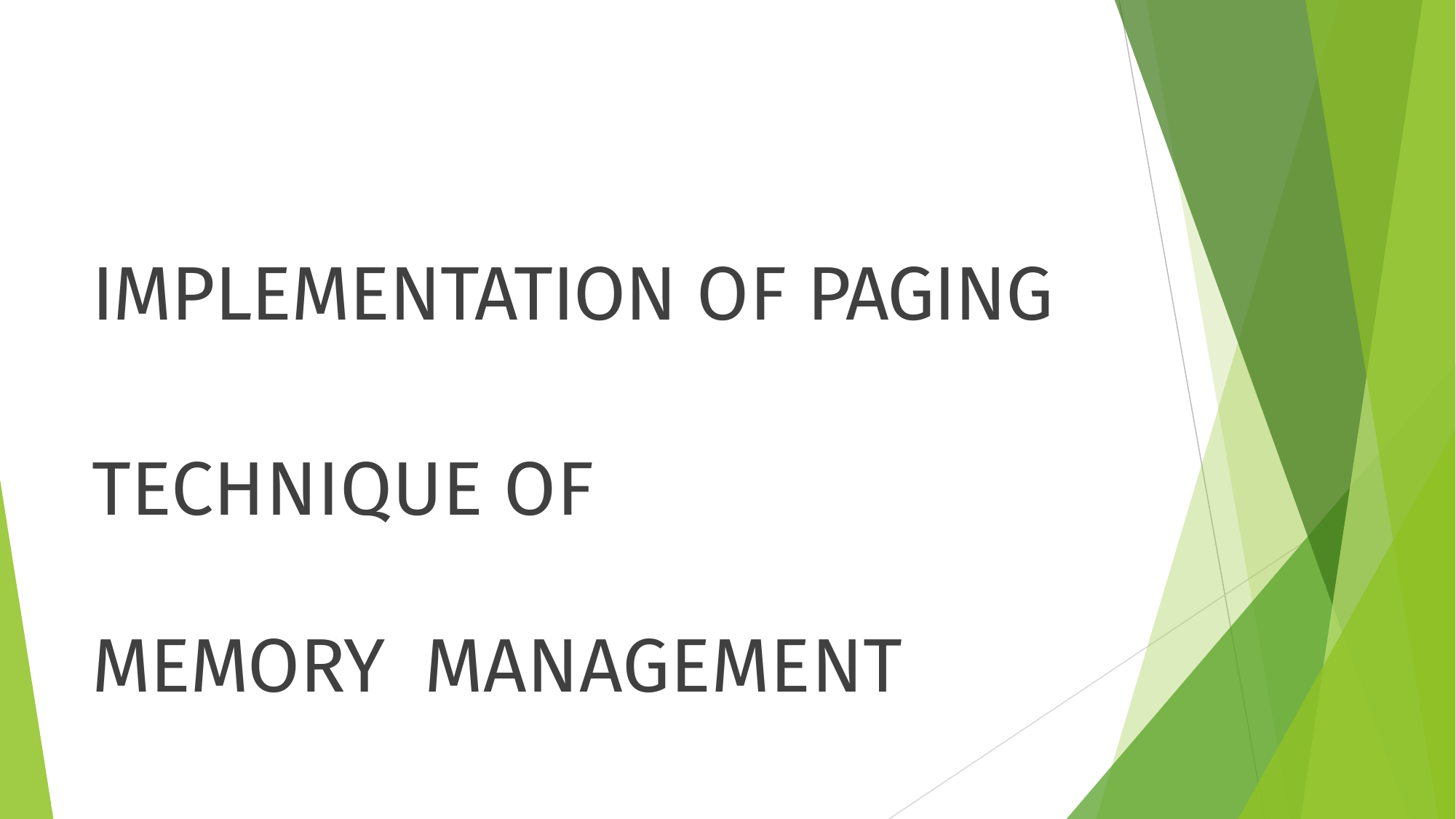

IMPLEMENTATION OF PAGING
TECHNIQUE OF MEMORY  MANAGEMENT